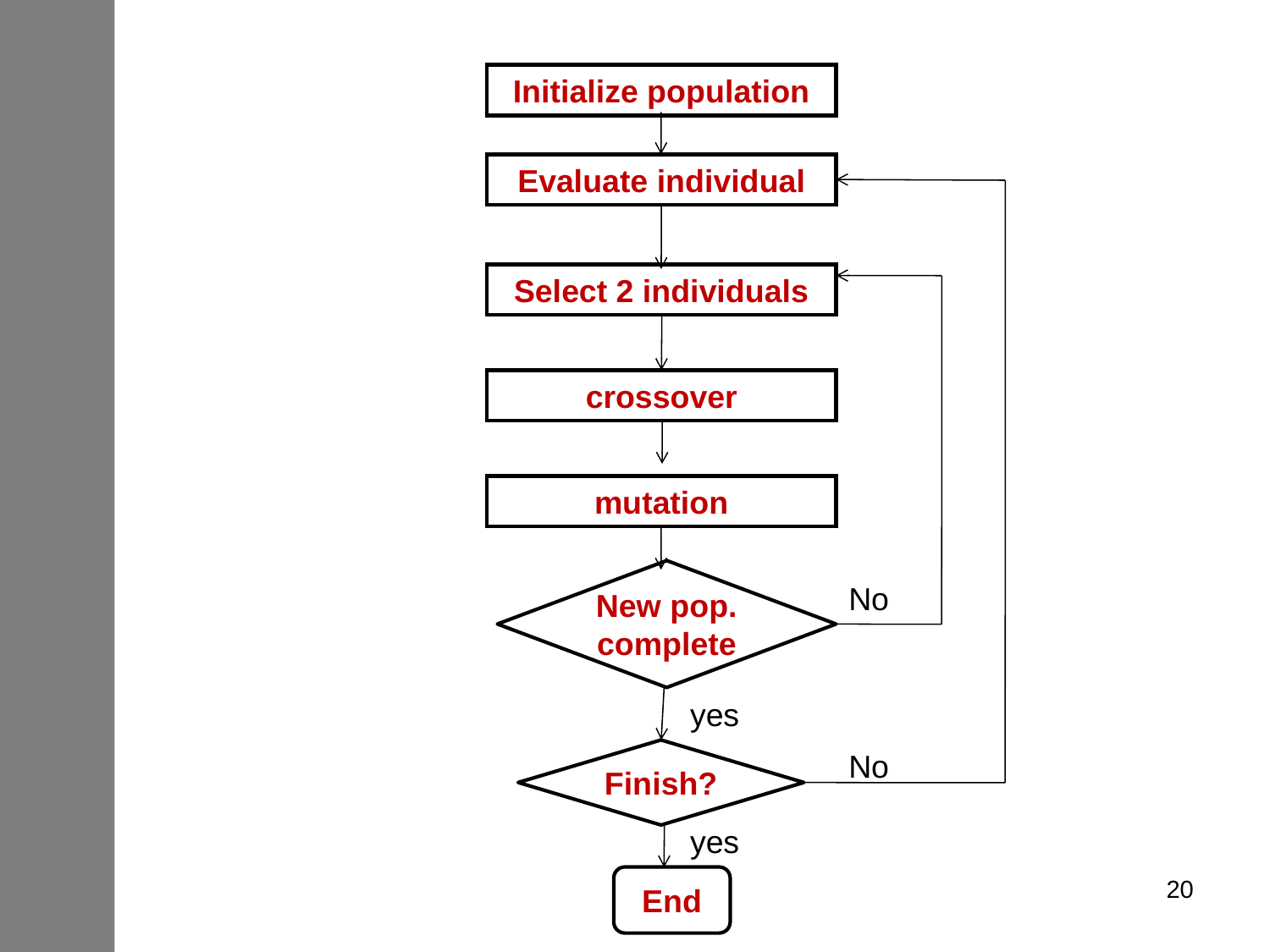

Initialize population
Evaluate individual
Select 2 individuals
crossover
mutation
New pop. complete
No
yes
Finish?
No
yes
End
20